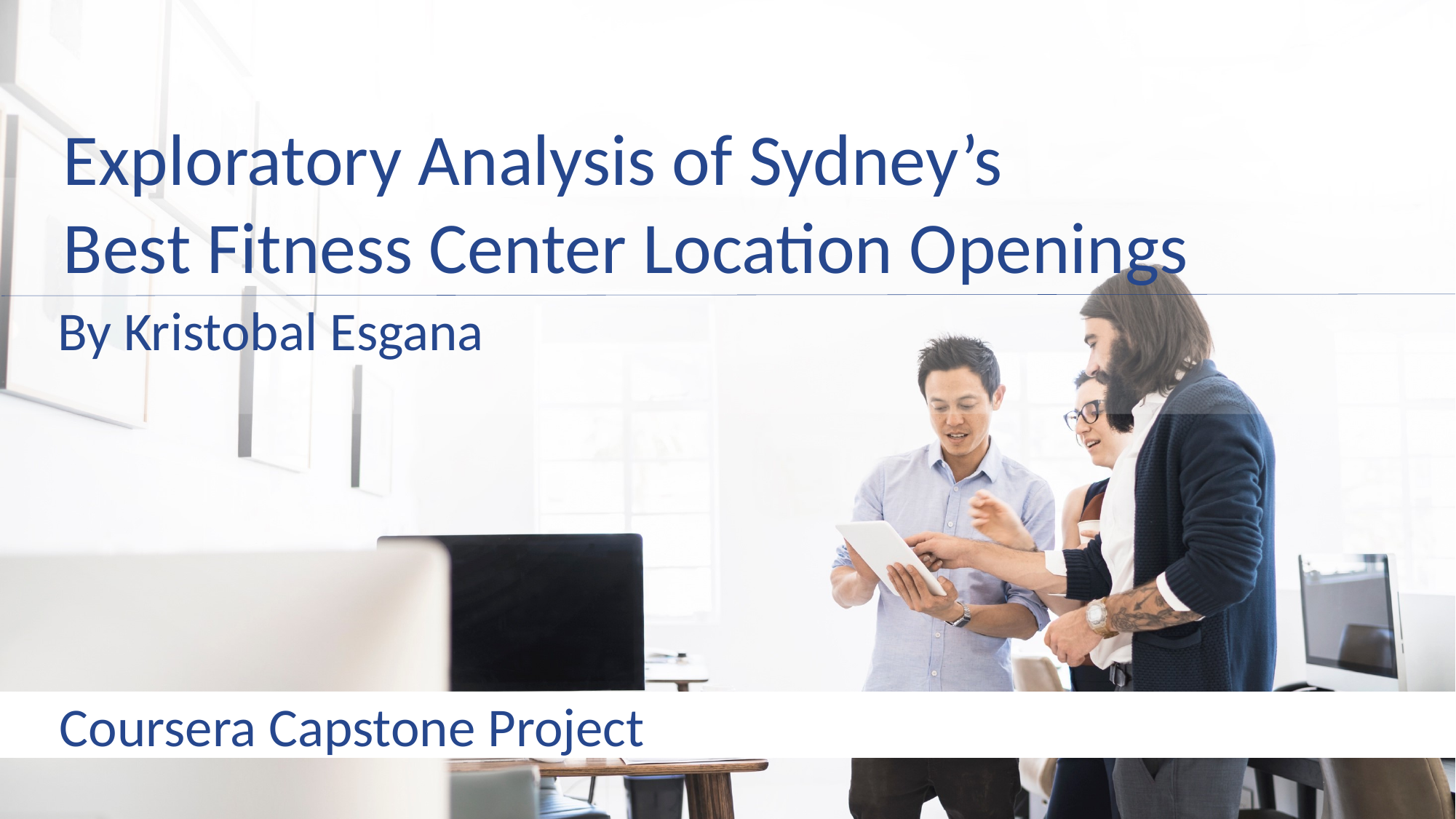

Exploratory Analysis of Sydney’s
Best Fitness Center Location Openings

By Kristobal Esgana

Coursera Capstone Project